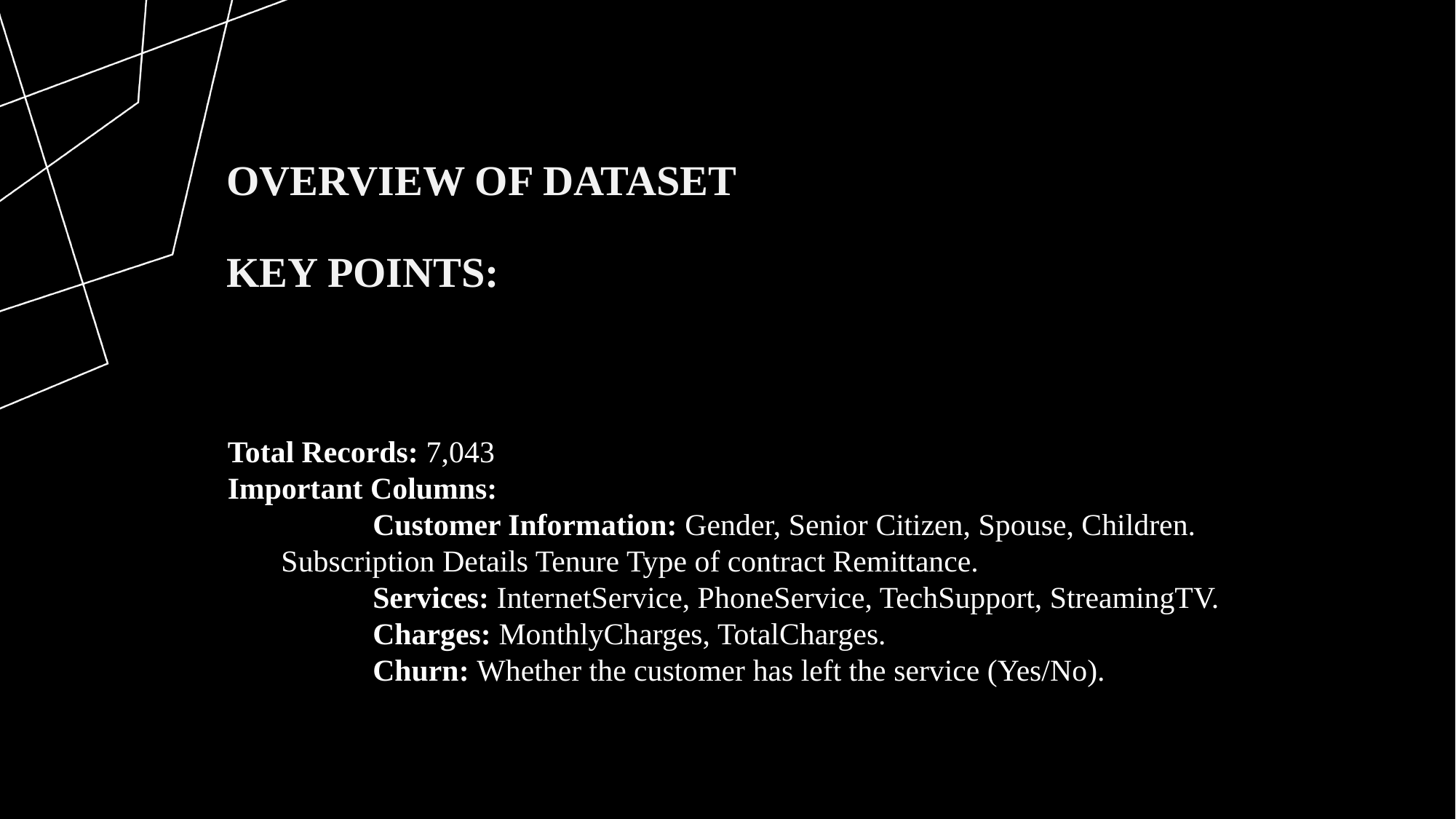

# Overview of Dataset Key Points:
Total Records: 7,043
Important Columns:
                   Customer Information: Gender, Senior Citizen, Spouse, Children.
       Subscription Details Tenure Type of contract Remittance.
                   Services: InternetService, PhoneService, TechSupport, StreamingTV.
                   Charges: MonthlyCharges, TotalCharges.
                   Churn: Whether the customer has left the service (Yes/No).